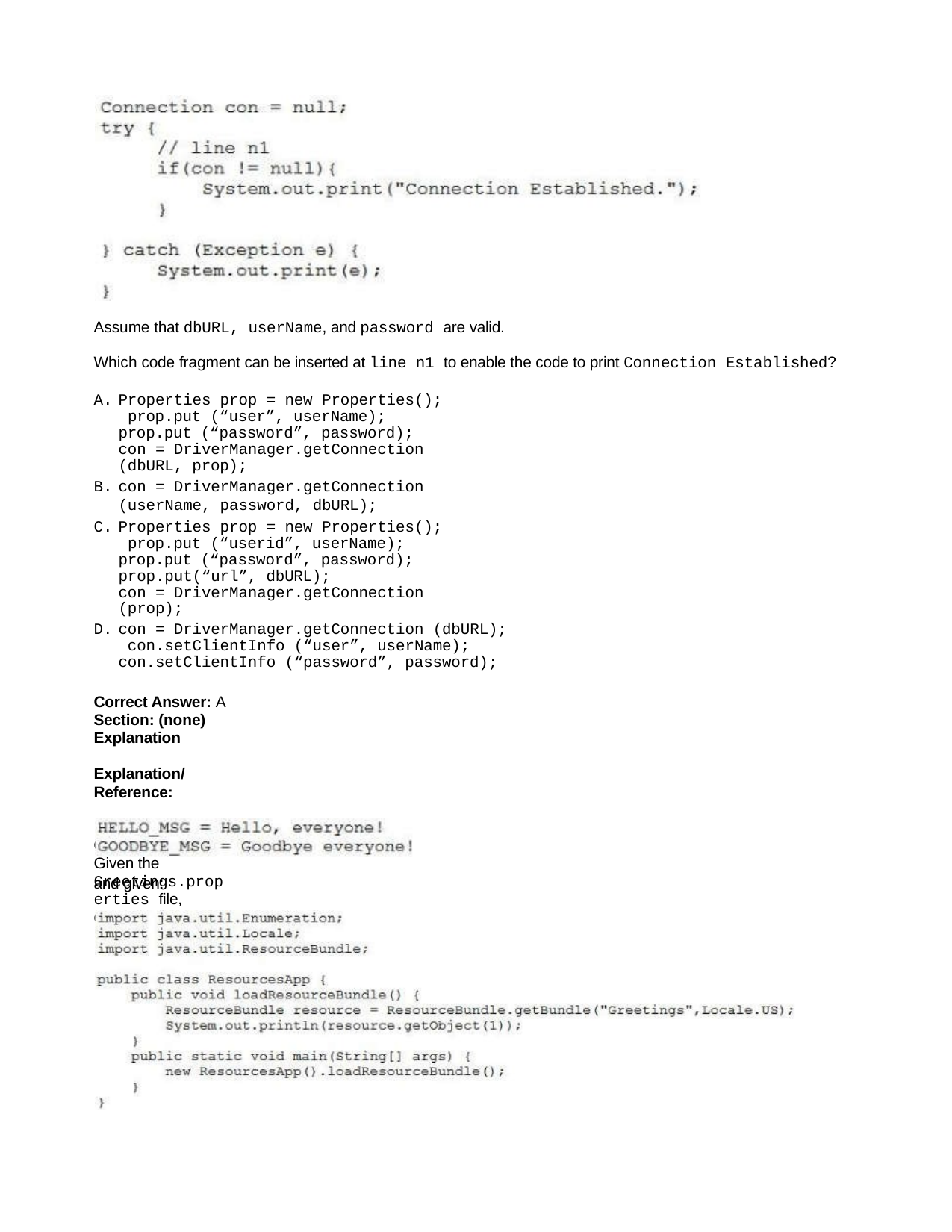

Assume that dbURL, userName, and password are valid.
Which code fragment can be inserted at line n1 to enable the code to print Connection Established?

Properties prop = new Properties();  prop.put (“user”, userName);  prop.put (“password”, password);
con = DriverManager.getConnection (dbURL, prop);
con = DriverManager.getConnection (userName, password, dbURL);
Properties prop = new Properties();  prop.put (“userid”, userName);  prop.put (“password”, password);  prop.put(“url”, dbURL);
con = DriverManager.getConnection (prop);
con = DriverManager.getConnection (dbURL);  con.setClientInfo (“user”, userName);  con.setClientInfo (“password”, password);

Correct Answer: A  Section: (none)  Explanation

Explanation/Reference:

QUESTION 147
Given the Greetings.properties file, containing:

and given: